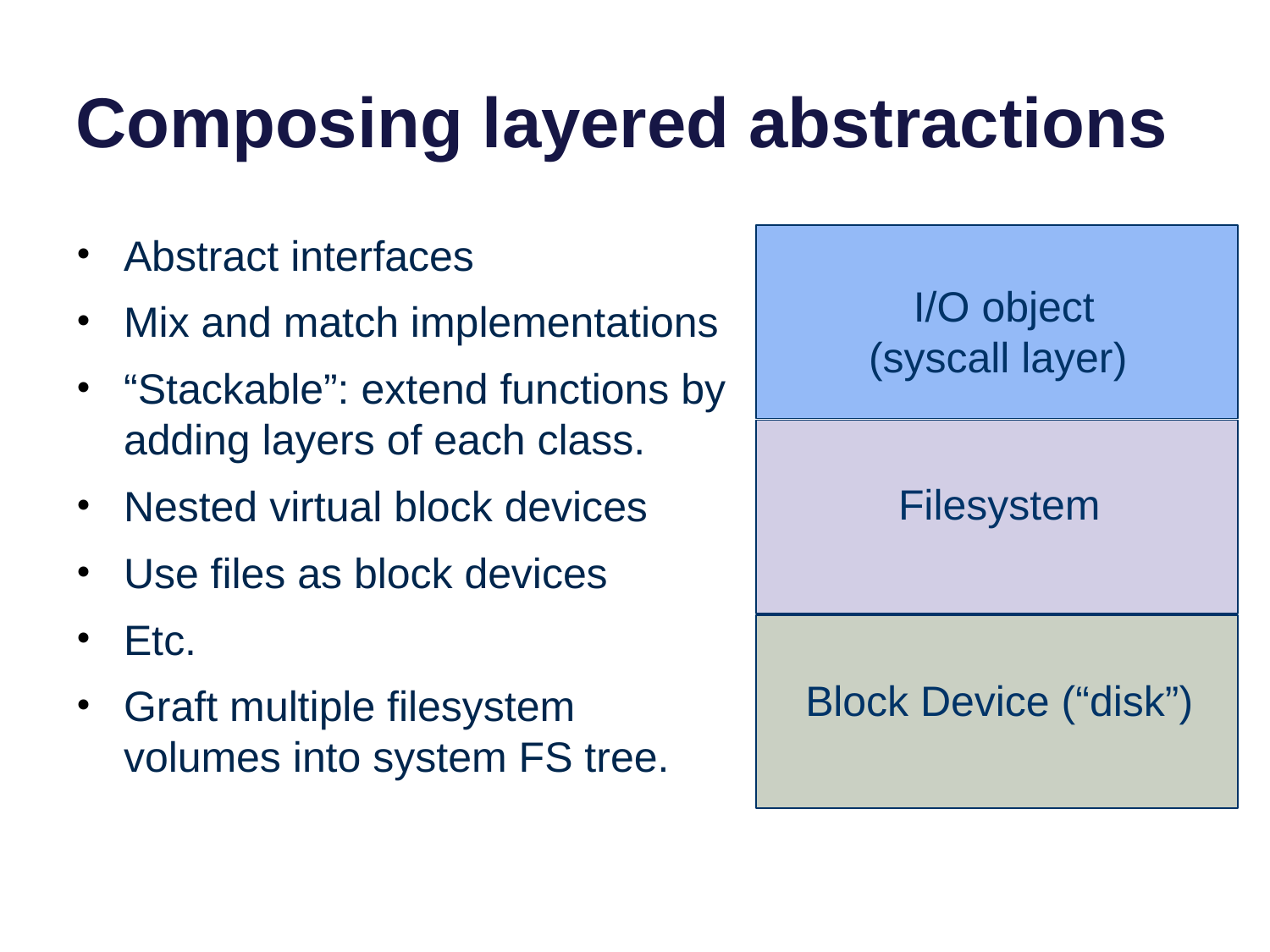

# Composing layered abstractions
Abstract interfaces
Mix and match implementations
“Stackable”: extend functions by adding layers of each class.
Nested virtual block devices
Use files as block devices
Etc.
Graft multiple filesystem volumes into system FS tree.

I/O object
(syscall layer)

Filesystem

Block Device (“disk”)